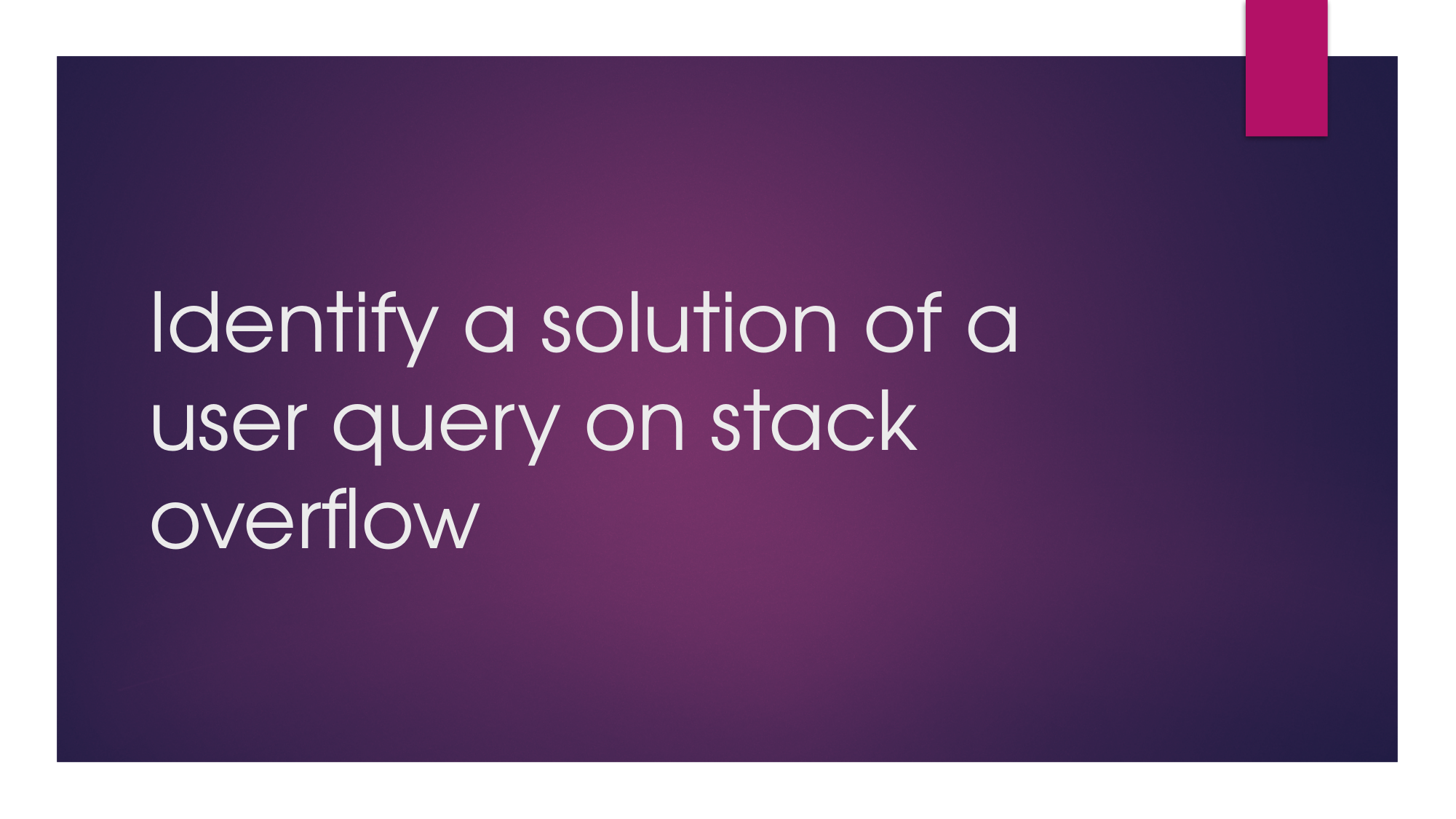

# Identify a solution of a user query on stack overflow